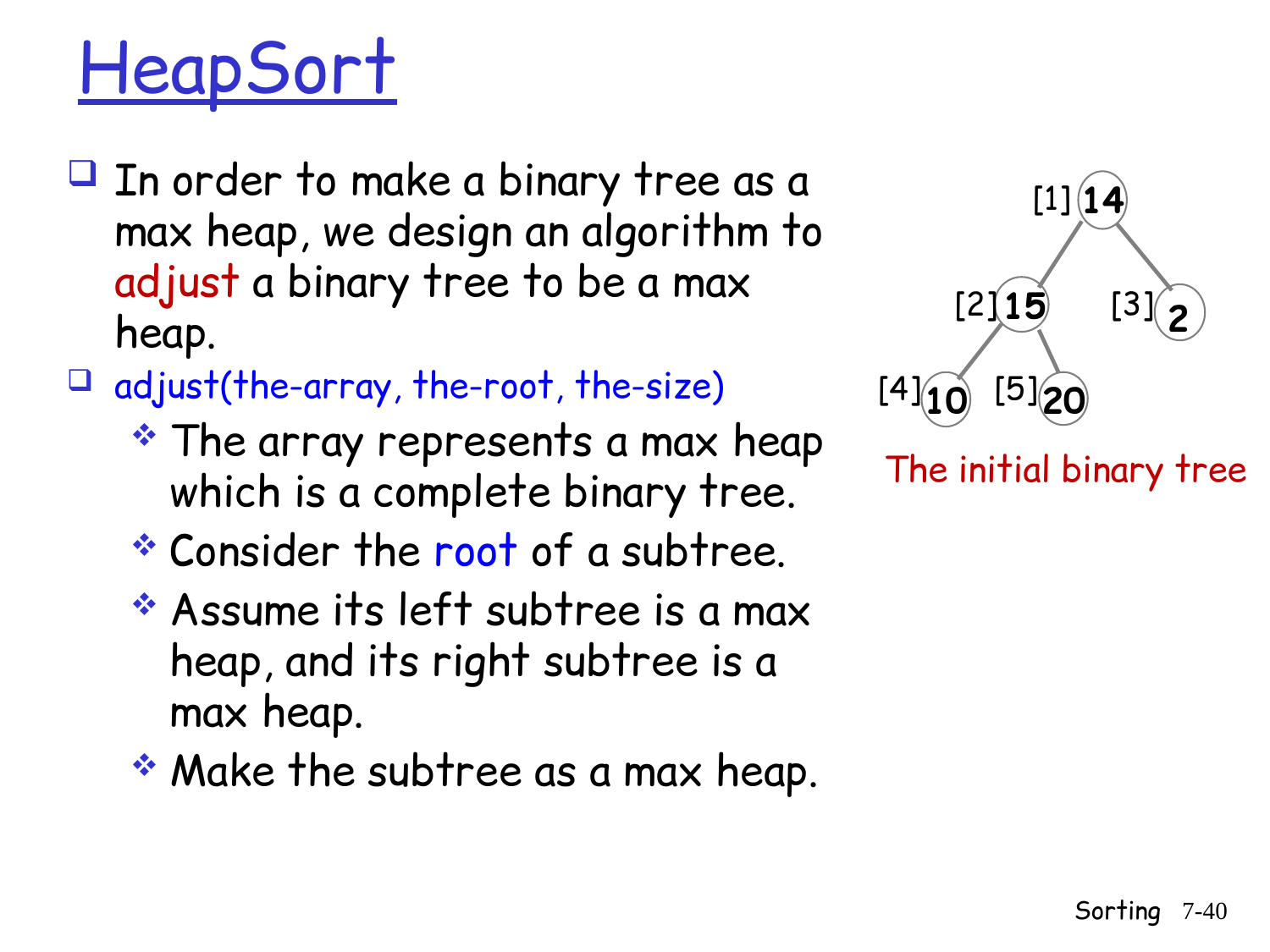

# HeapSort
In order to make a binary tree as a max heap, we design an algorithm to adjust a binary tree to be a max heap.
adjust(the-array, the-root, the-size)
The array represents a max heap which is a complete binary tree.
Consider the root of a subtree.
Assume its left subtree is a max heap, and its right subtree is a max heap.
Make the subtree as a max heap.
[1]
14

[2]
15

[3]

2

[4]
[5]
10

20

The initial binary tree
Sorting
7-40